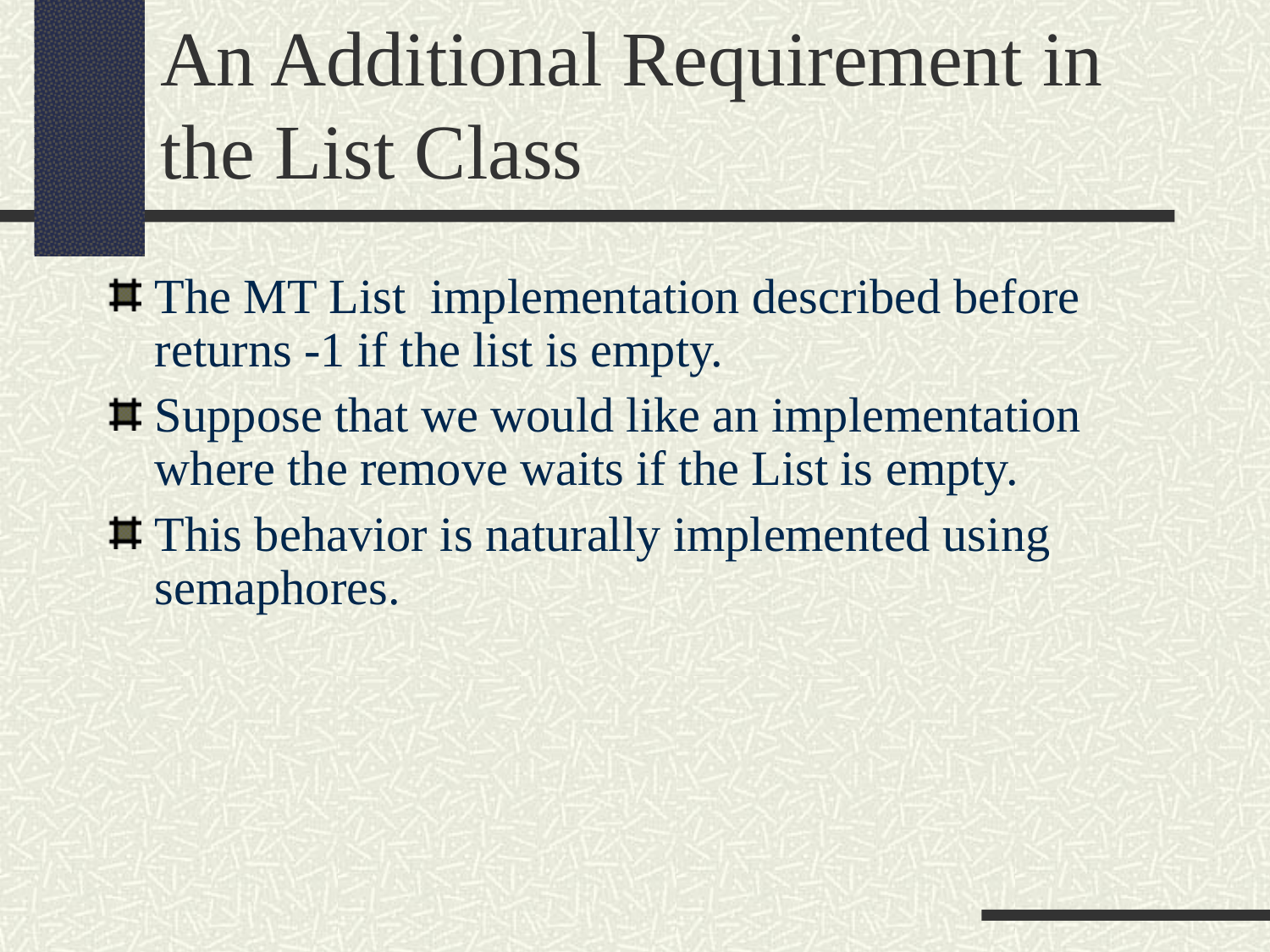

An Additional Requirement in the List Class
The MT List  implementation described before returns -1 if the list is empty.
Suppose that we would like an implementation where the remove waits if the List is empty.
This behavior is naturally implemented using semaphores.